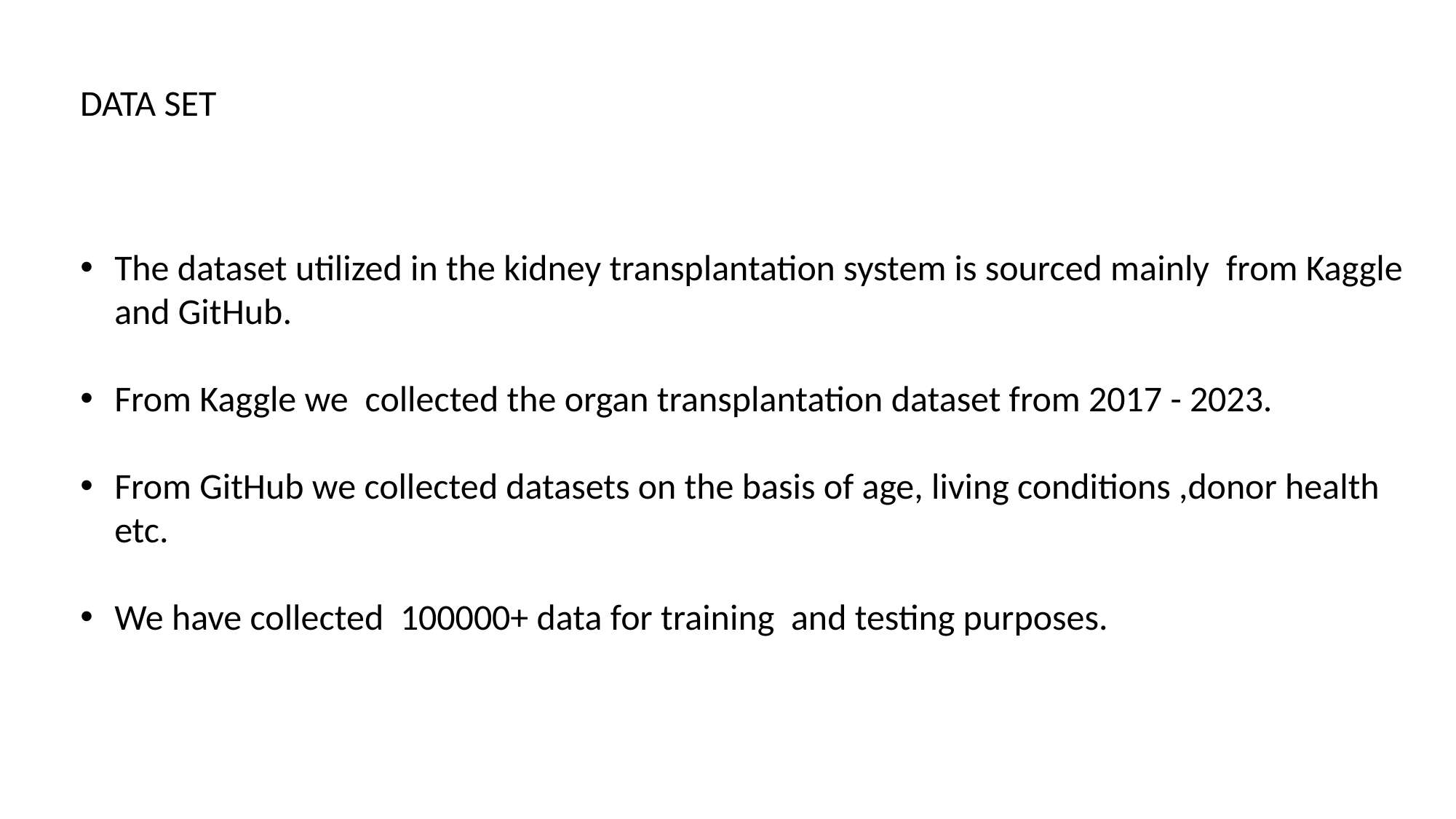

DATA SET
The dataset utilized in the kidney transplantation system is sourced mainly  from Kaggle and GitHub.

From Kaggle we  collected the organ transplantation dataset from 2017 - 2023.

From GitHub we collected datasets on the basis of age, living conditions ,donor health etc.

We have collected  100000+ data for training  and testing purposes.